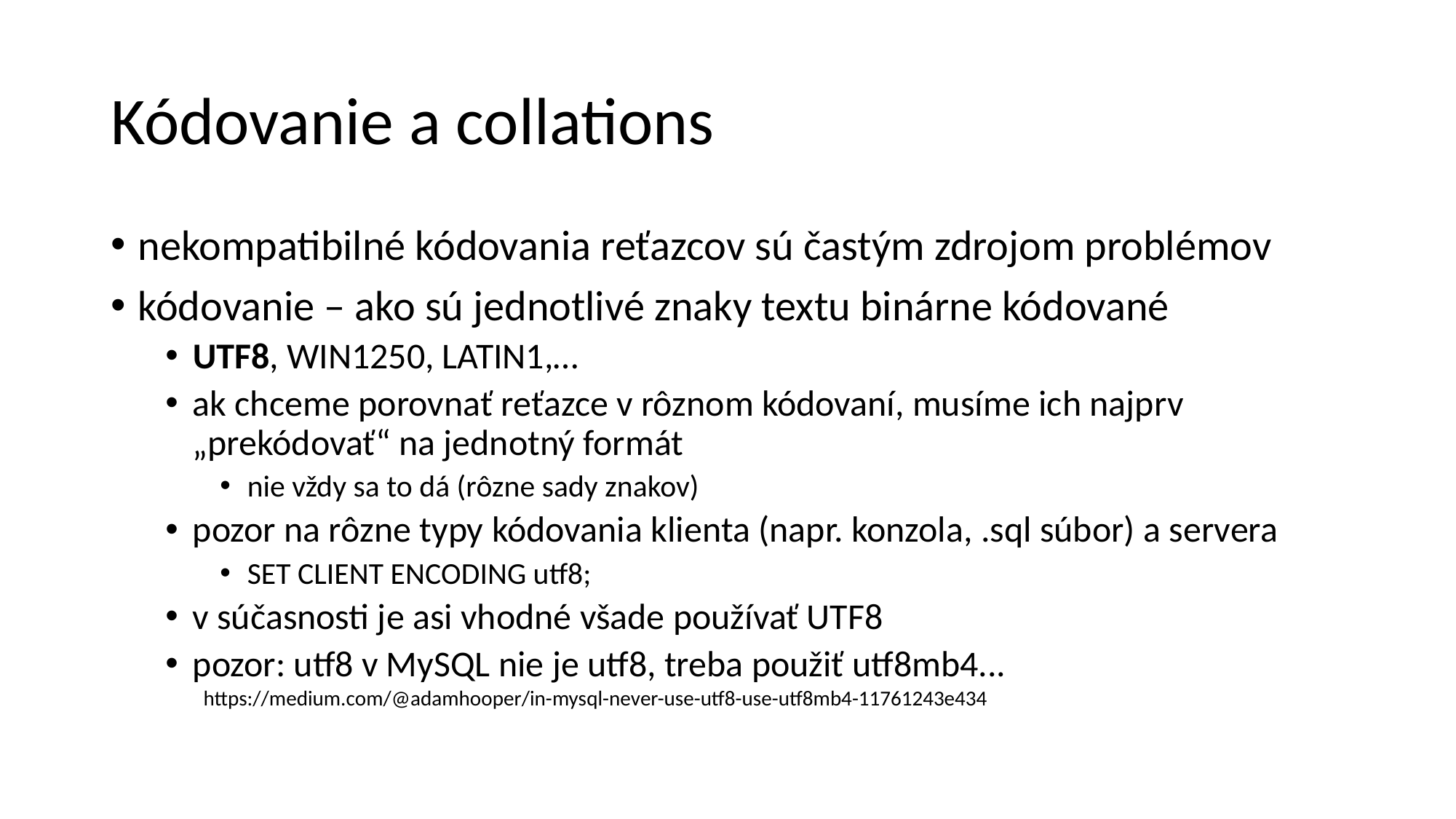

Kódovanie a collations
nekompatibilné kódovania reťazcov sú častým zdrojom problémov
kódovanie – ako sú jednotlivé znaky textu binárne kódované
UTF8, WIN1250, LATIN1,…
ak chceme porovnať reťazce v rôznom kódovaní, musíme ich najprv „prekódovať“ na jednotný formát
nie vždy sa to dá (rôzne sady znakov)
pozor na rôzne typy kódovania klienta (napr. konzola, .sql súbor) a servera
SET CLIENT ENCODING utf8;
v súčasnosti je asi vhodné všade používať UTF8
pozor: utf8 v MySQL nie je utf8, treba použiť utf8mb4...
                      https://medium.com/@adamhooper/in-mysql-never-use-utf8-use-utf8mb4-11761243e434